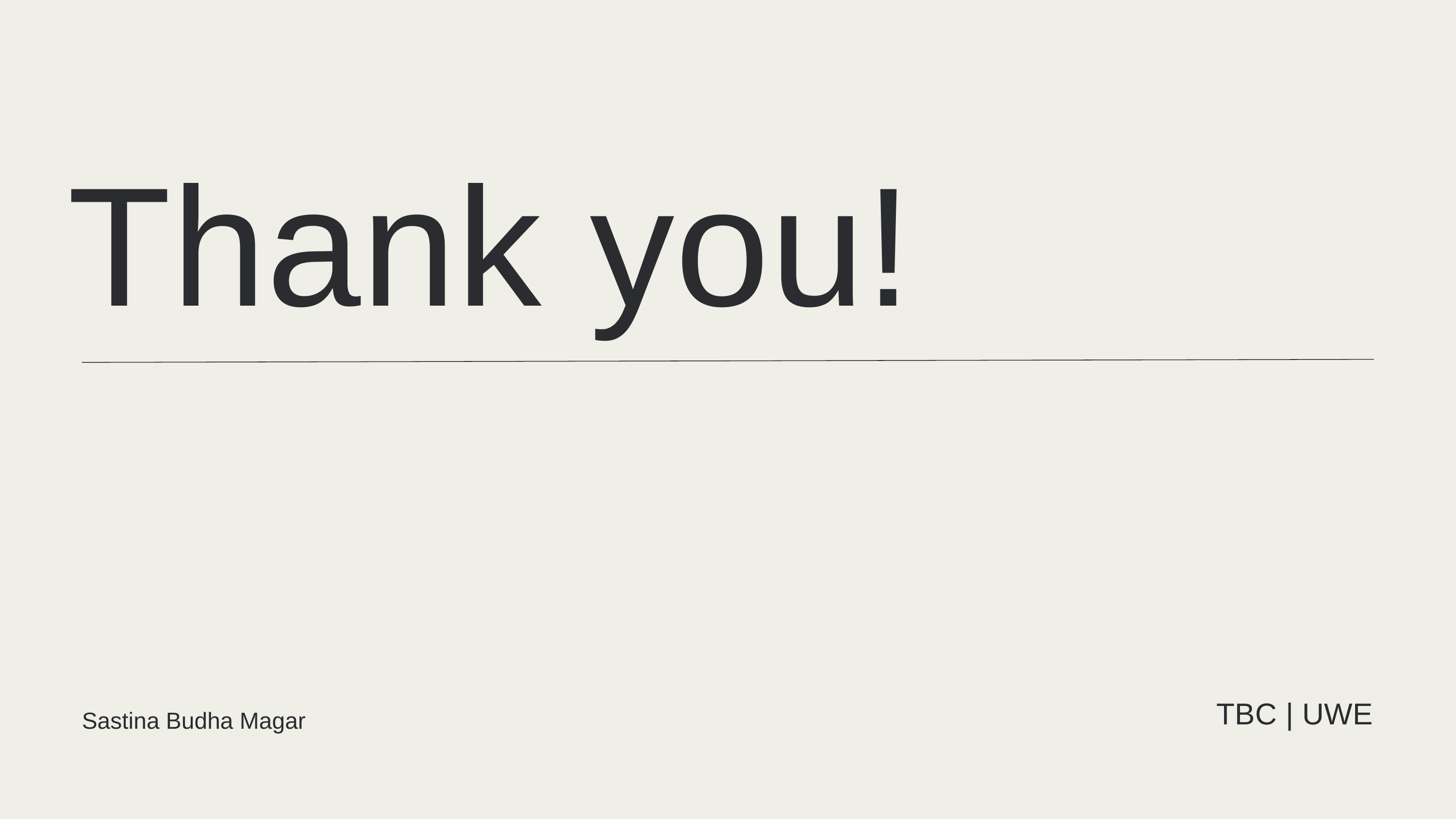

Thank you!

Sastina Budha Magar
TBC | UWE